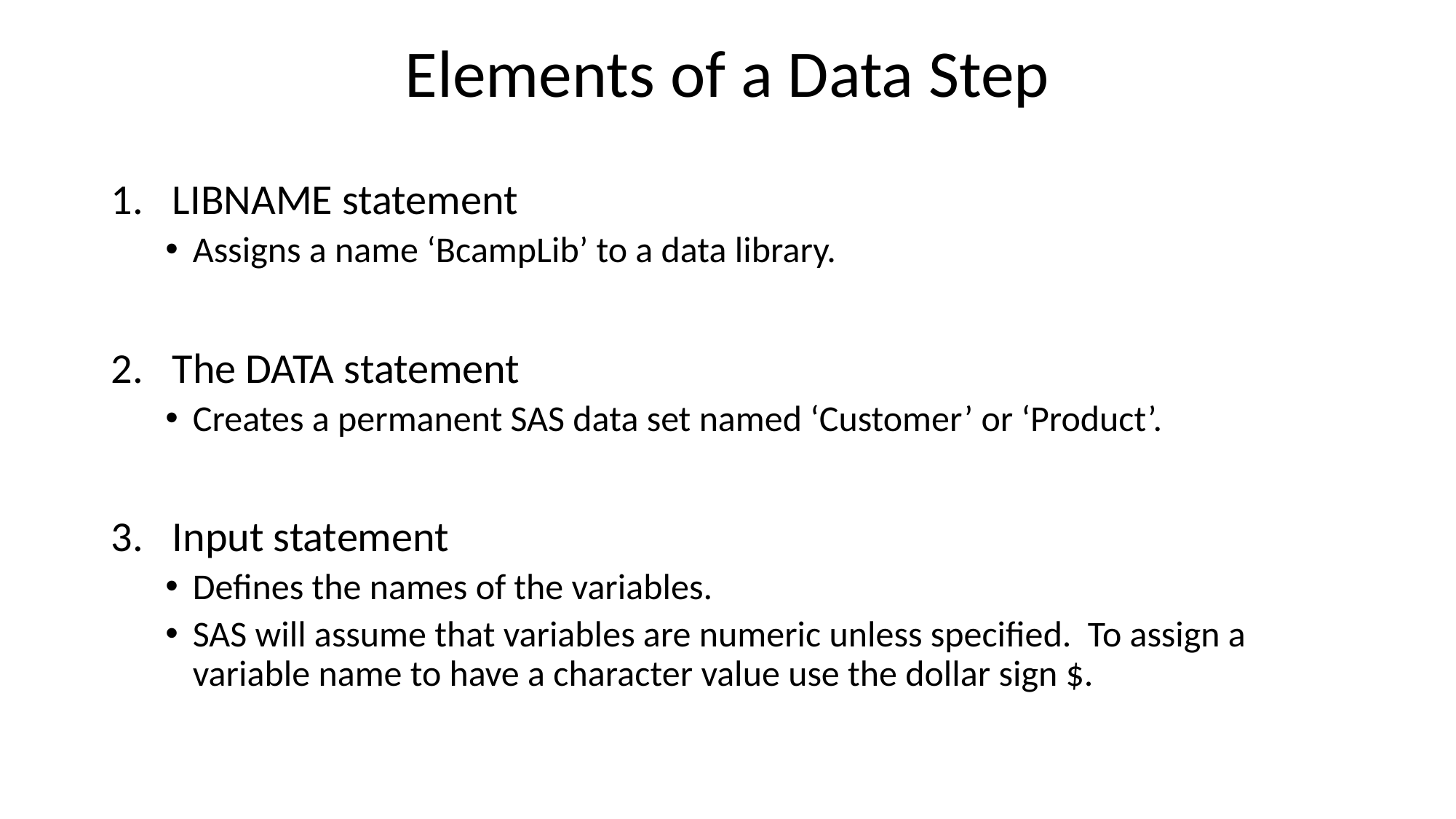

# Elements of a Data Step
LIBNAME statement
Assigns a name ‘BcampLib’ to a data library.

The DATA statement
Creates a permanent SAS data set named ‘Customer’ or ‘Product’.

Input statement
Defines the names of the variables.
SAS will assume that variables are numeric unless specified.  To assign a variable name to have a character value use the dollar sign $.